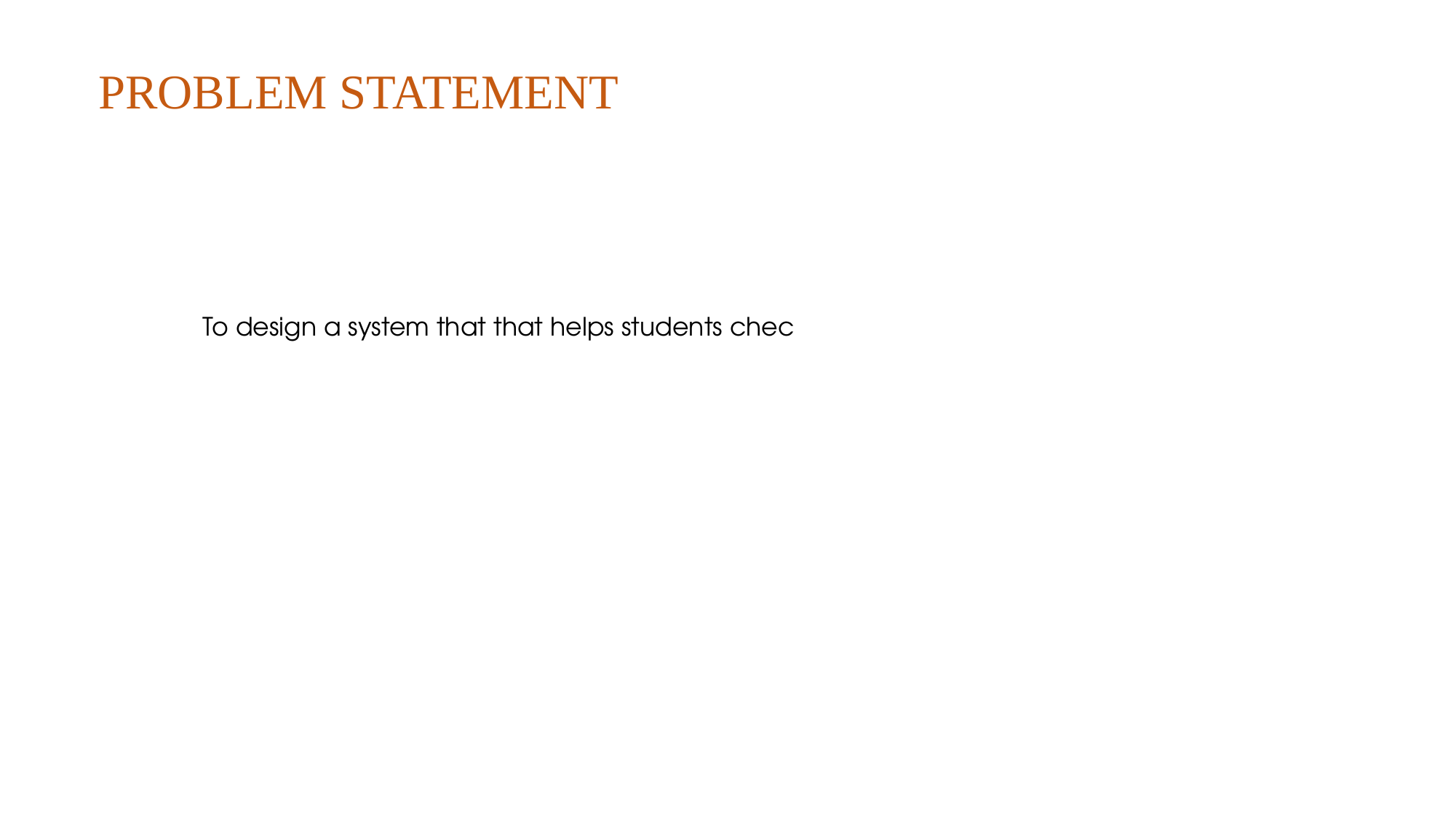

PROBLEM STATEMENT
To design a system that that helps students chec